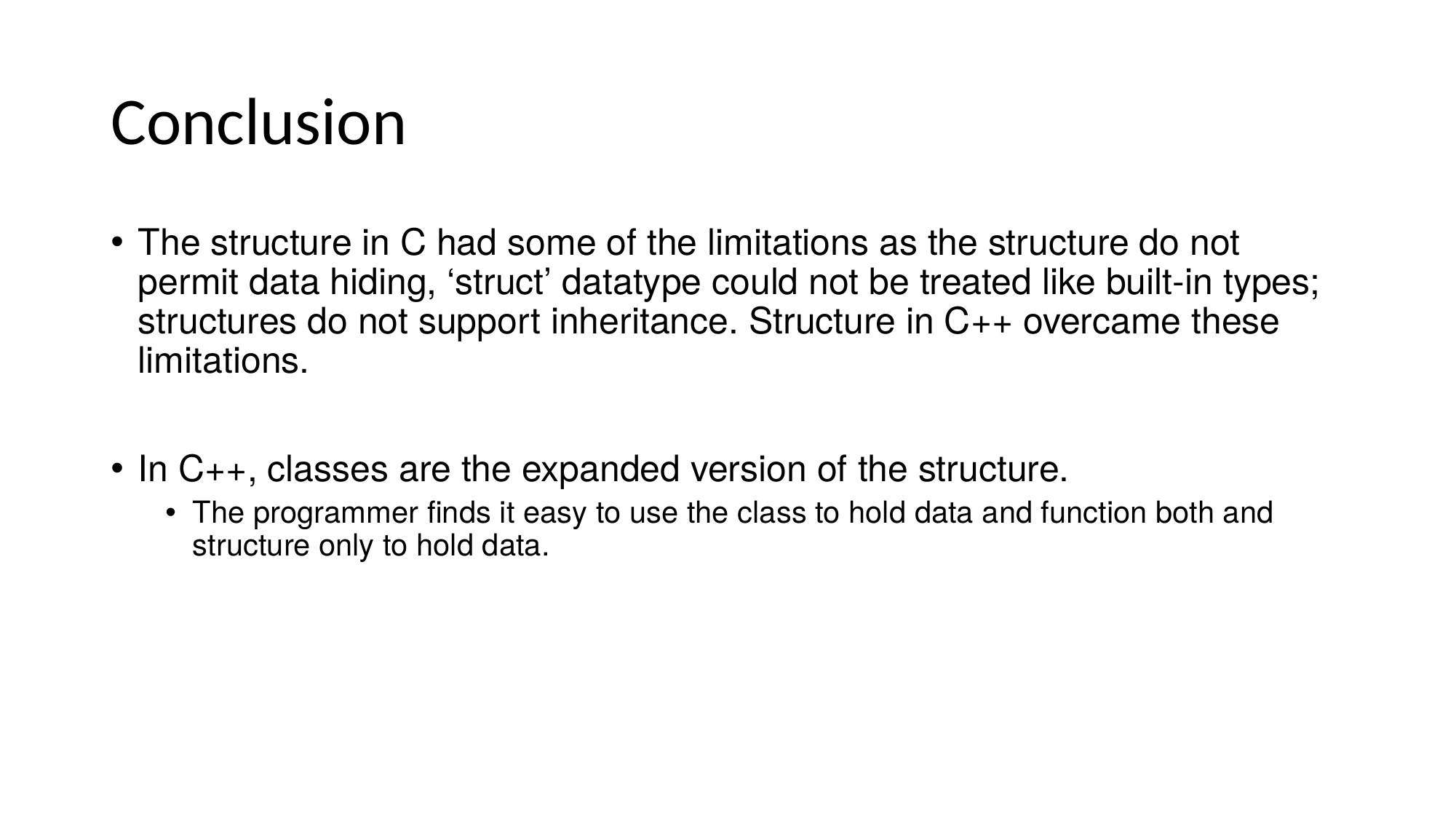

# Conclusion
The structure in C had some of the limitations as the structure do not permit data hiding, ‘struct’ datatype could not be treated like built-in types; structures do not support inheritance. Structure in C++ overcame these limitations.

In C++, classes are the expanded version of the structure.
The programmer finds it easy to use the class to hold data and function both and structure only to hold data.